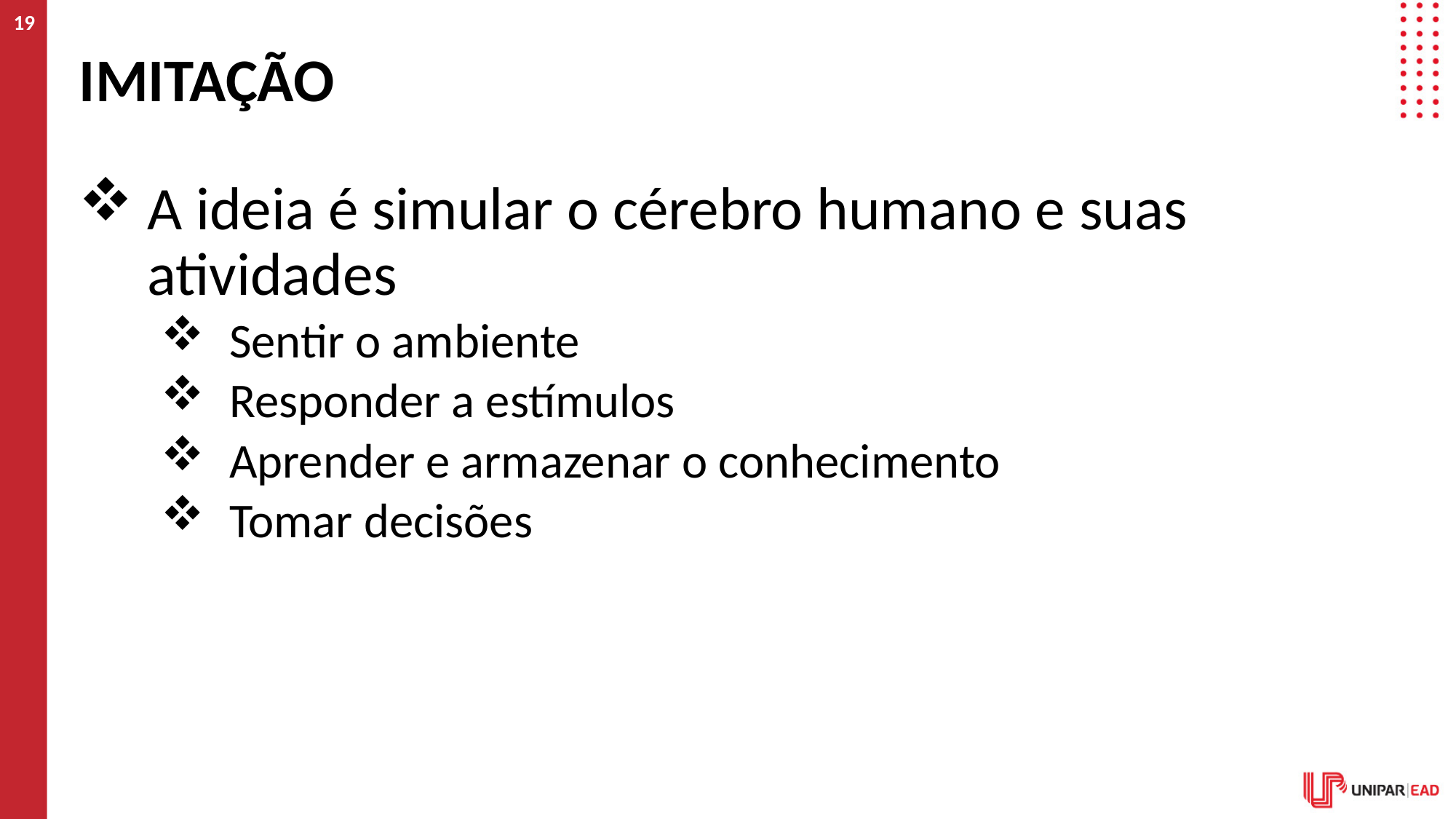

19
# Imitação
A ideia é simular o cérebro humano e suas atividades
Sentir o ambiente
Responder a estímulos
Aprender e armazenar o conhecimento
Tomar decisões